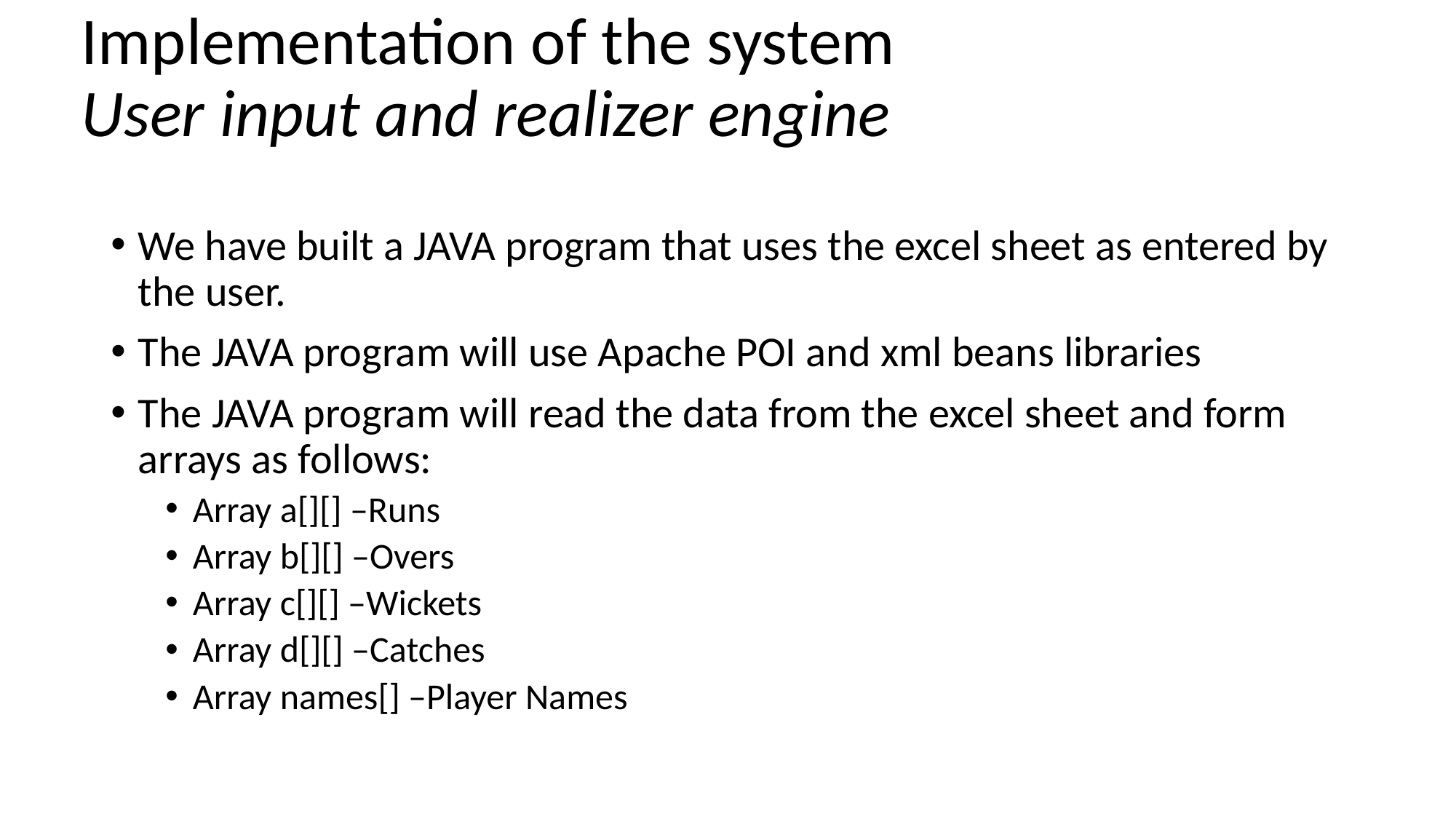

Implementation of the system
User input and realizer engine
We have built a JAVA program that uses the excel sheet as entered by the user.
The JAVA program will use Apache POI and xml beans libraries
The JAVA program will read the data from the excel sheet and form arrays as follows:
Array a[][] –Runs
Array b[][] –Overs
Array c[][] –Wickets
Array d[][] –Catches
Array names[] –Player Names